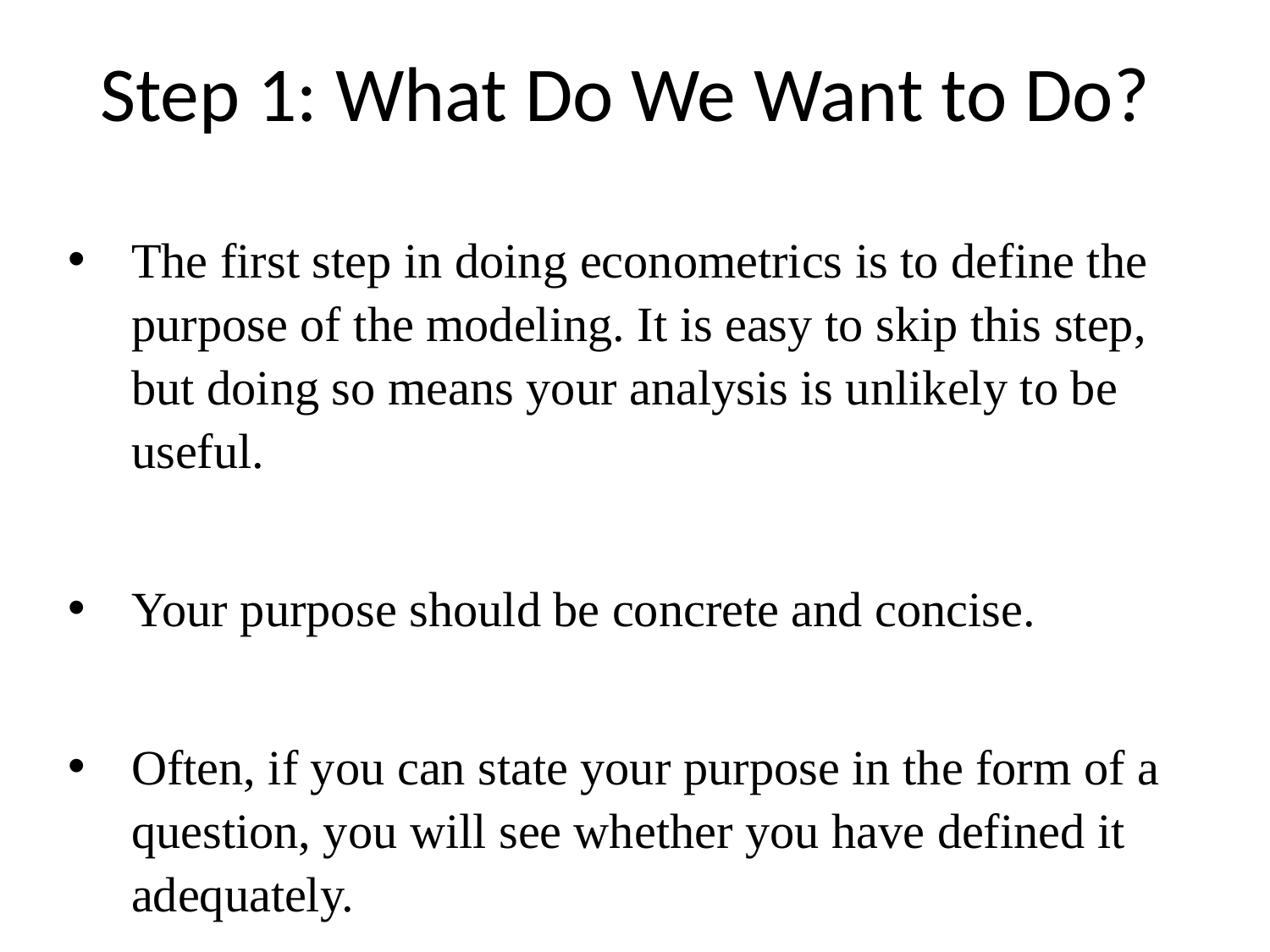

# Step 1: What Do We Want to Do?
The first step in doing econometrics is to define the purpose of the modeling. It is easy to skip this step, but doing so means your analysis is unlikely to be useful.

Your purpose should be concrete and concise.

Often, if you can state your purpose in the form of a question, you will see whether you have defined it adequately.